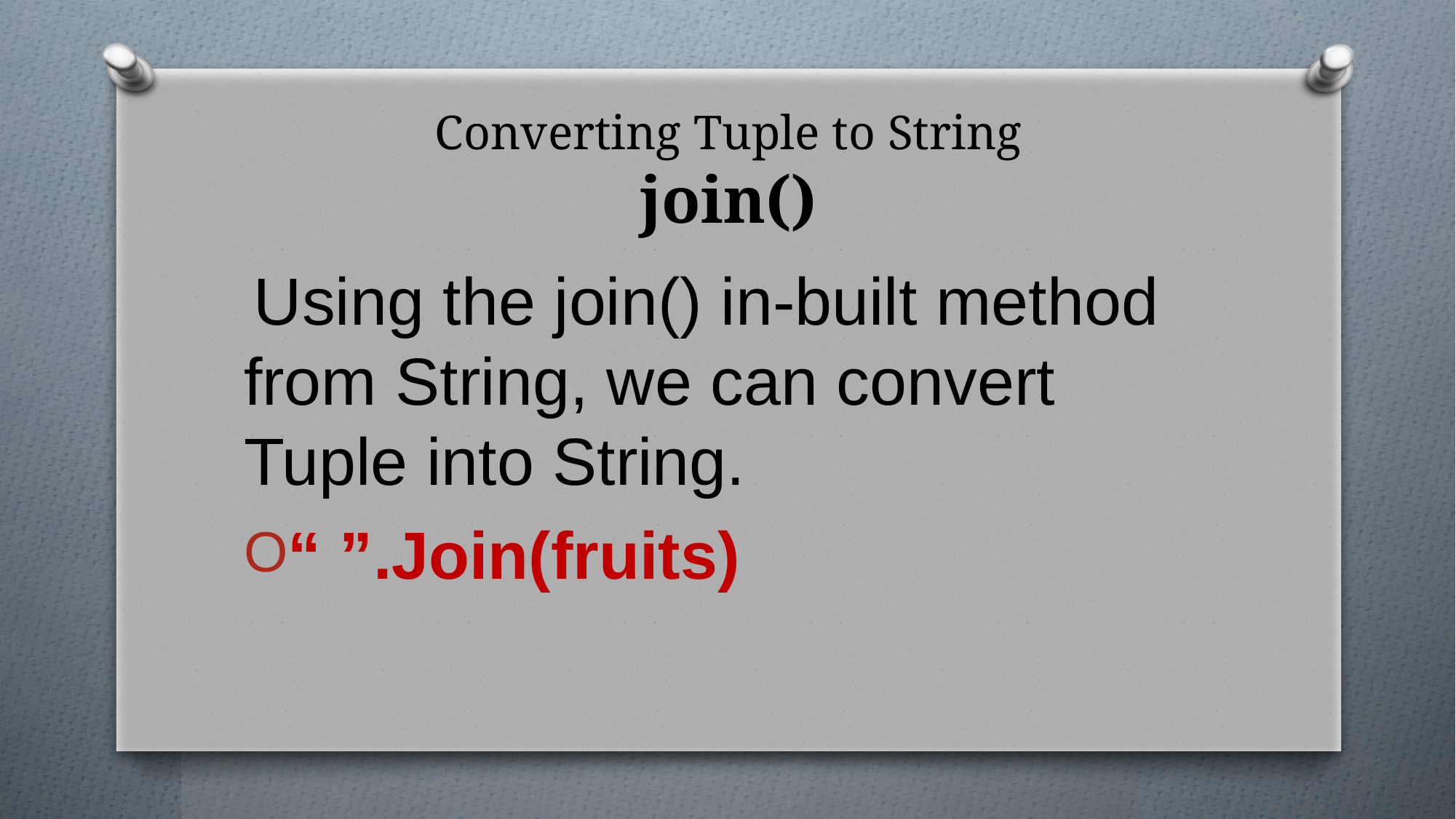

# Converting Tuple to String join()
 Using the join() in-built method from String, we can convert Tuple into String.
“ ”.Join(fruits)